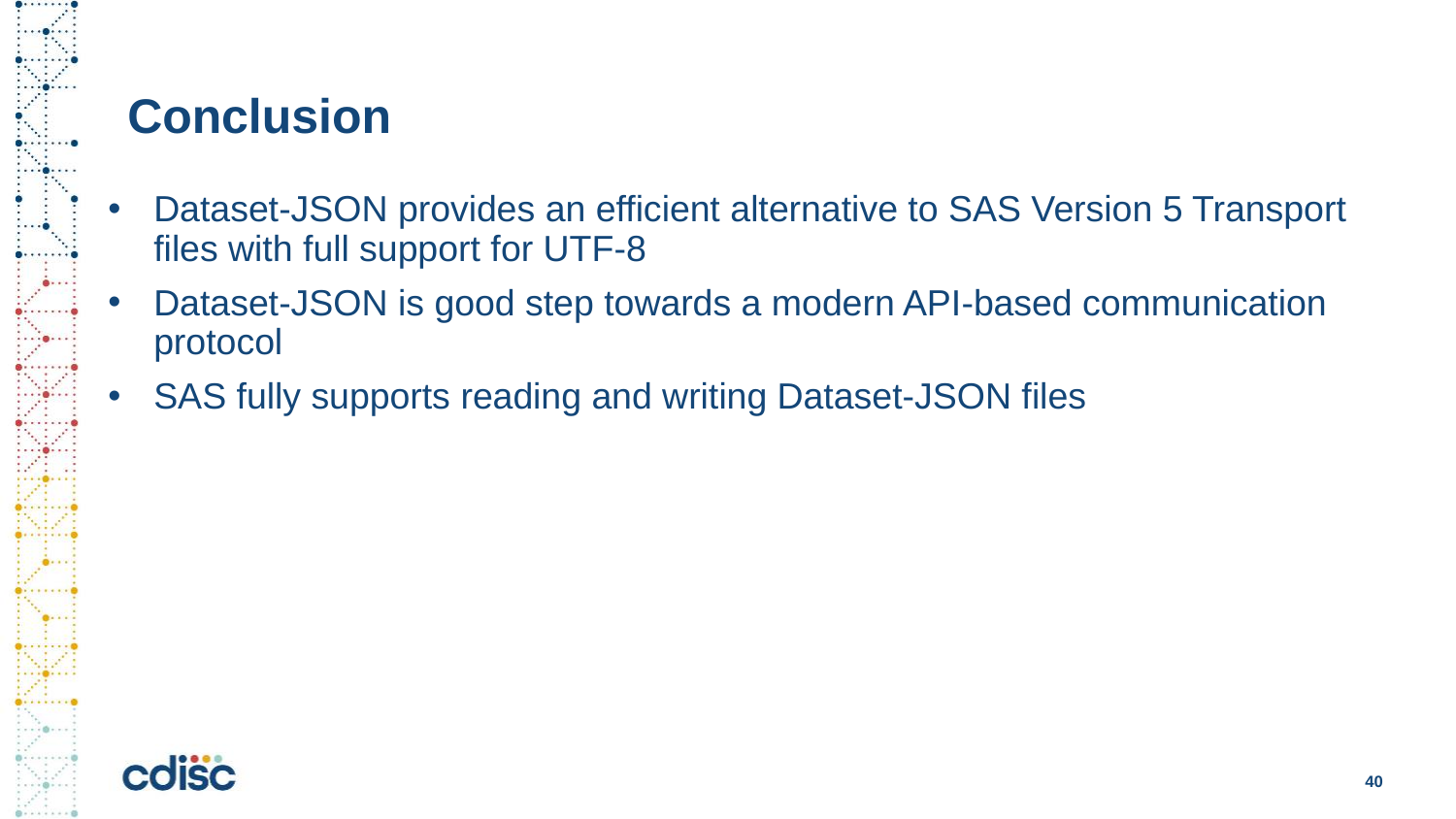

# Conclusion
Dataset-JSON provides an efficient alternative to SAS Version 5 Transport files with full support for UTF-8
Dataset-JSON is good step towards a modern API-based communication protocol
SAS fully supports reading and writing Dataset-JSON files

40